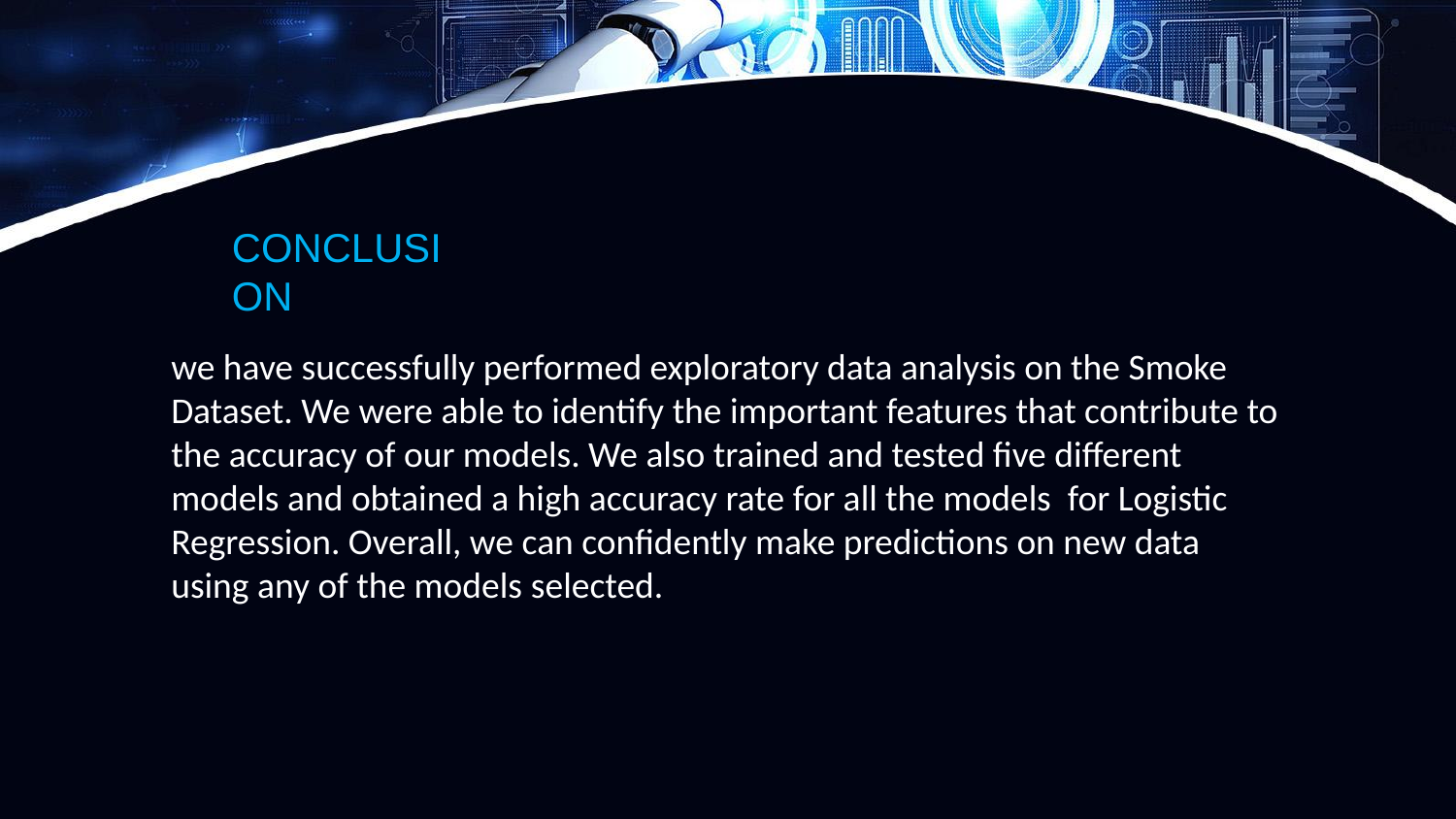

CONCLUSION
we have successfully performed exploratory data analysis on the Smoke Dataset. We were able to identify the important features that contribute to the accuracy of our models. We also trained and tested five different models and obtained a high accuracy rate for all the models  for Logistic Regression. Overall, we can confidently make predictions on new data using any of the models selected.